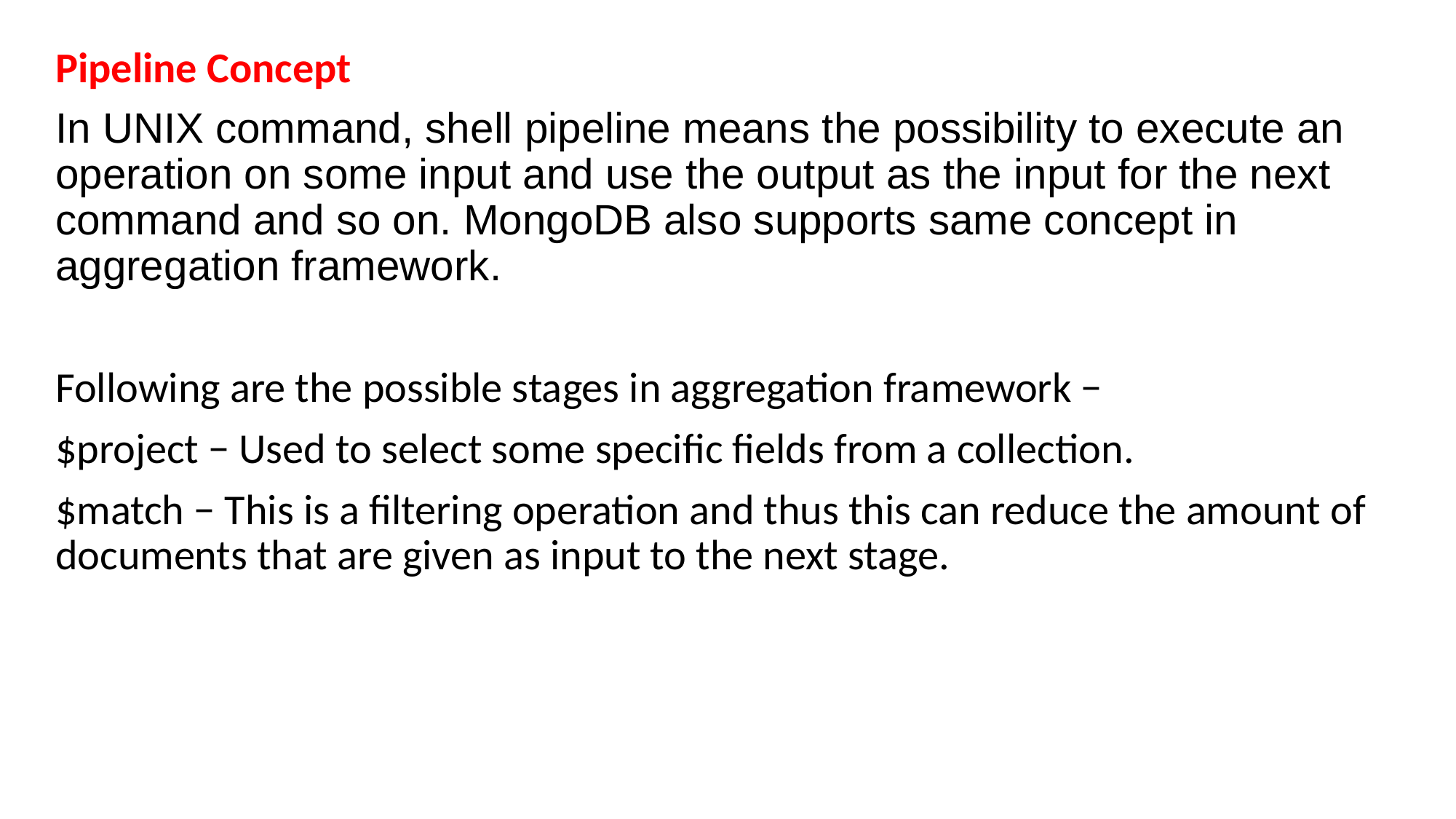

Pipeline Concept
In UNIX command, shell pipeline means the possibility to execute an operation on some input and use the output as the input for the next command and so on. MongoDB also supports same concept in aggregation framework.

Following are the possible stages in aggregation framework −
$project − Used to select some specific fields from a collection.
$match − This is a filtering operation and thus this can reduce the amount of documents that are given as input to the next stage.